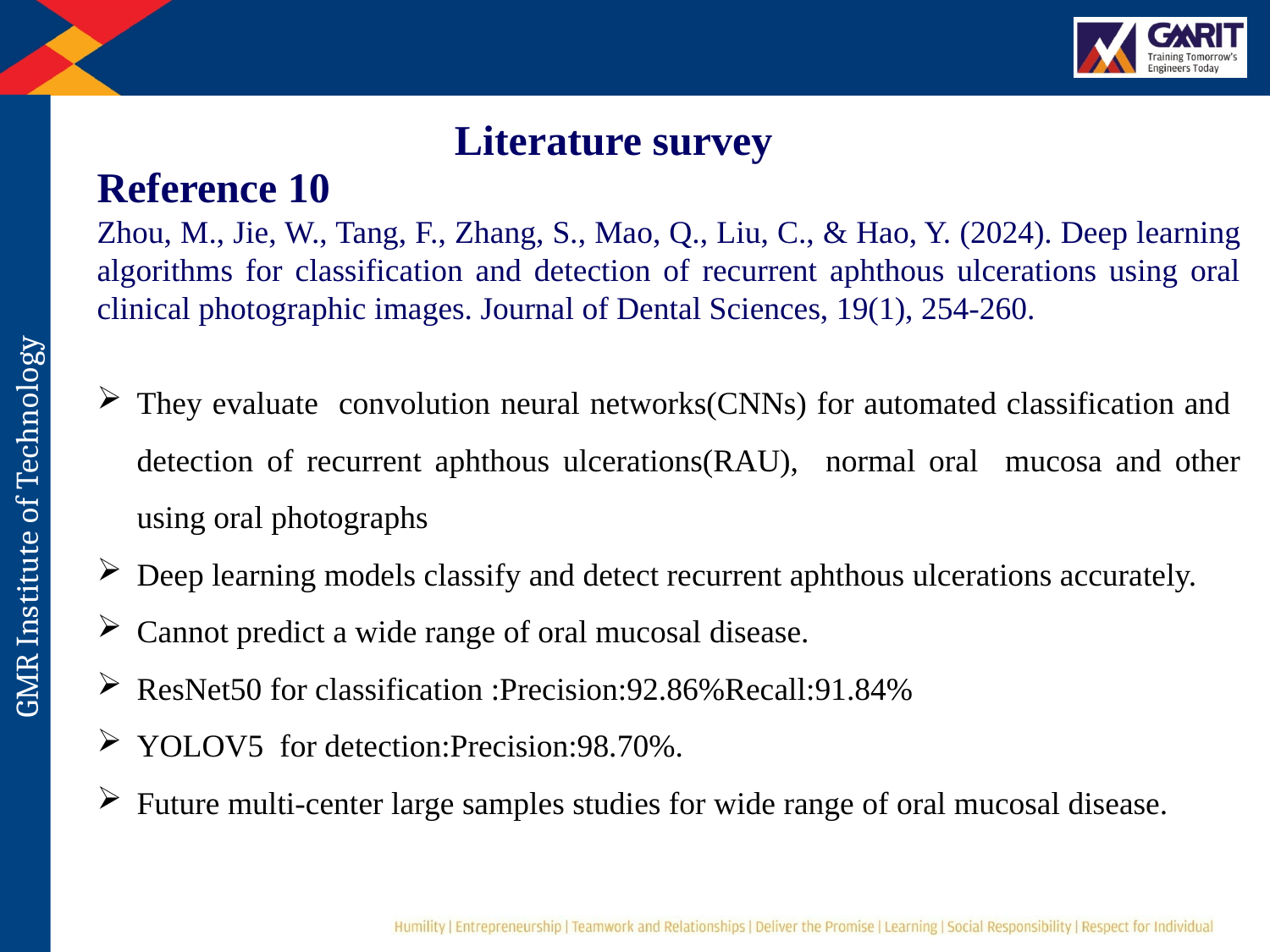

Literature survey
Reference 10
Zhou, M., Jie, W., Tang, F., Zhang, S., Mao, Q., Liu, C., & Hao, Y. (2024). Deep learning algorithms for classification and detection of recurrent aphthous ulcerations using oral clinical photographic images. Journal of Dental Sciences, 19(1), 254-260.

They evaluate  convolution neural networks(CNNs) for automated classification and  detection of recurrent aphthous ulcerations(RAU),  normal oral  mucosa and other using oral photographs
Deep learning models classify and detect recurrent aphthous ulcerations accurately.
Cannot predict a wide range of oral mucosal disease.
ResNet50 for classification :Precision:92.86%Recall:91.84%
YOLOV5  for detection:Precision:98.70%.
Future multi-center large samples studies for wide range of oral mucosal disease.